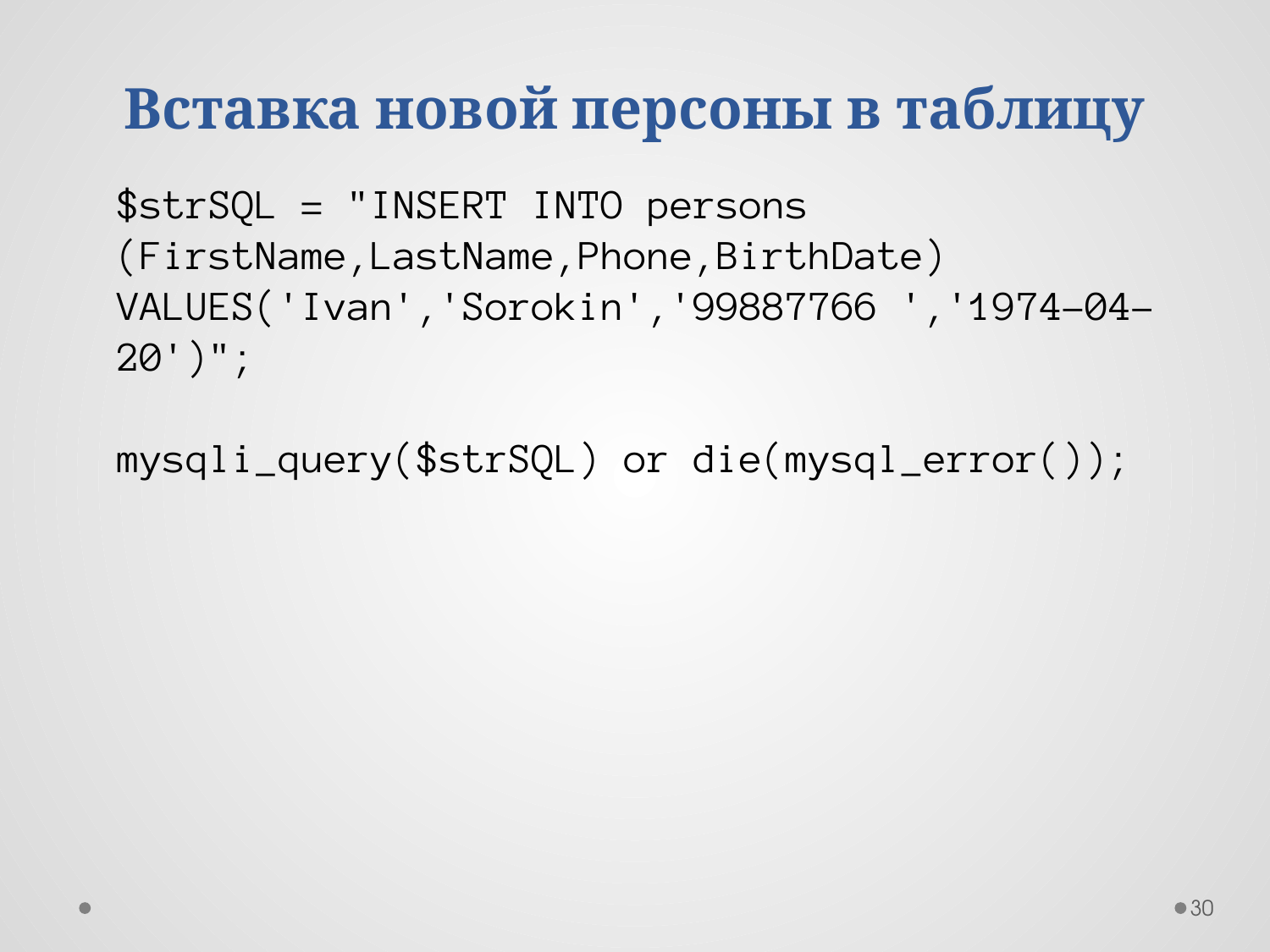

# Вставка новой персоны в таблицу
$strSQL = "INSERT INTO persons (FirstName,LastName,Phone,BirthDate)
VALUES('Ivan','Sorokin','99887766 ','1974-04-20')";

mysqli_query($strSQL) or die(mysql_error());
30